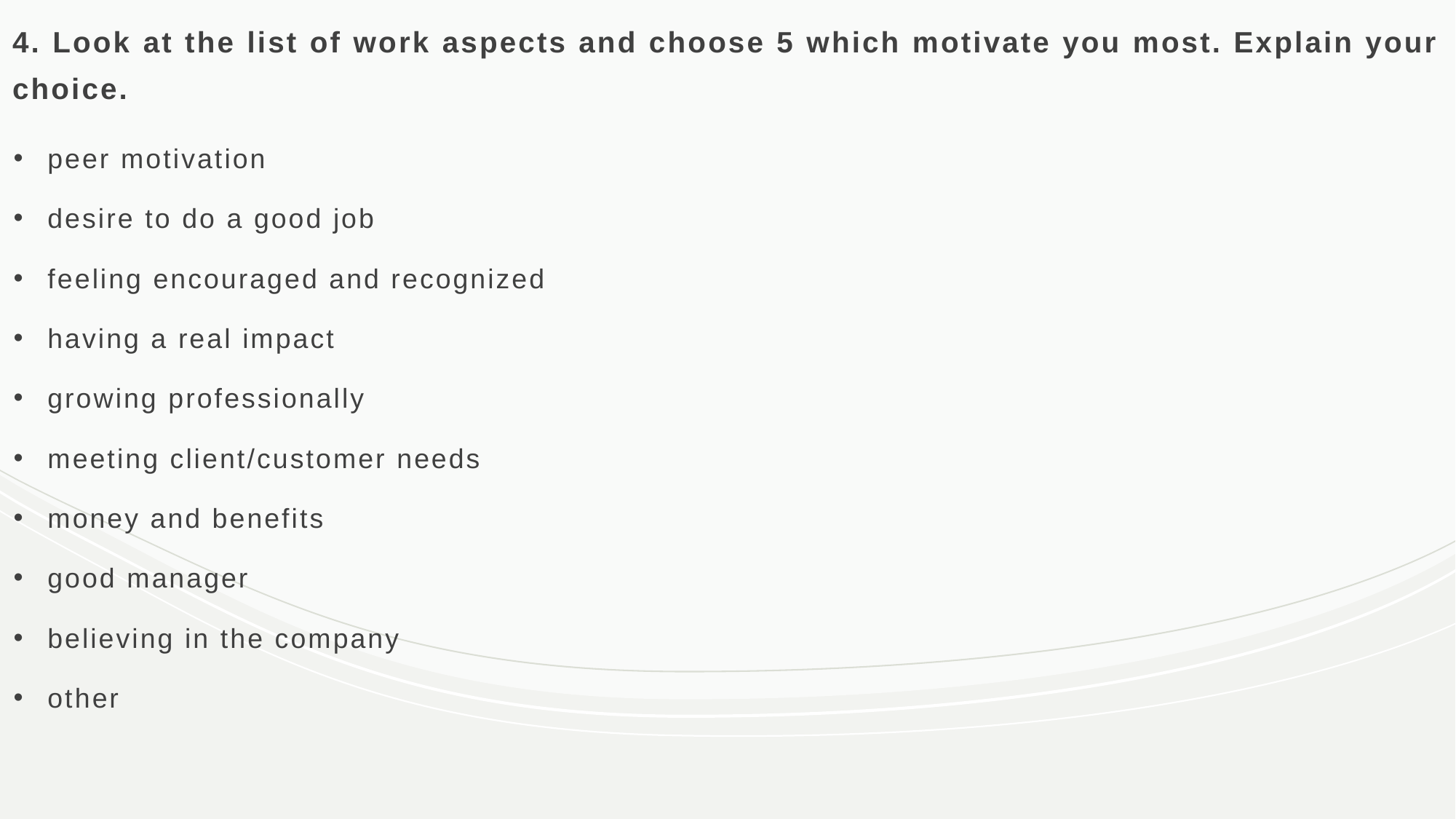

# 4. Look at the list of work aspects and choose 5 which motivate you most. Explain your choice.
peer motivation
desire to do a good job
feeling encouraged and recognized
having a real impact
growing professionally
meeting client/customer needs
money and benefits
good manager
believing in the company
other